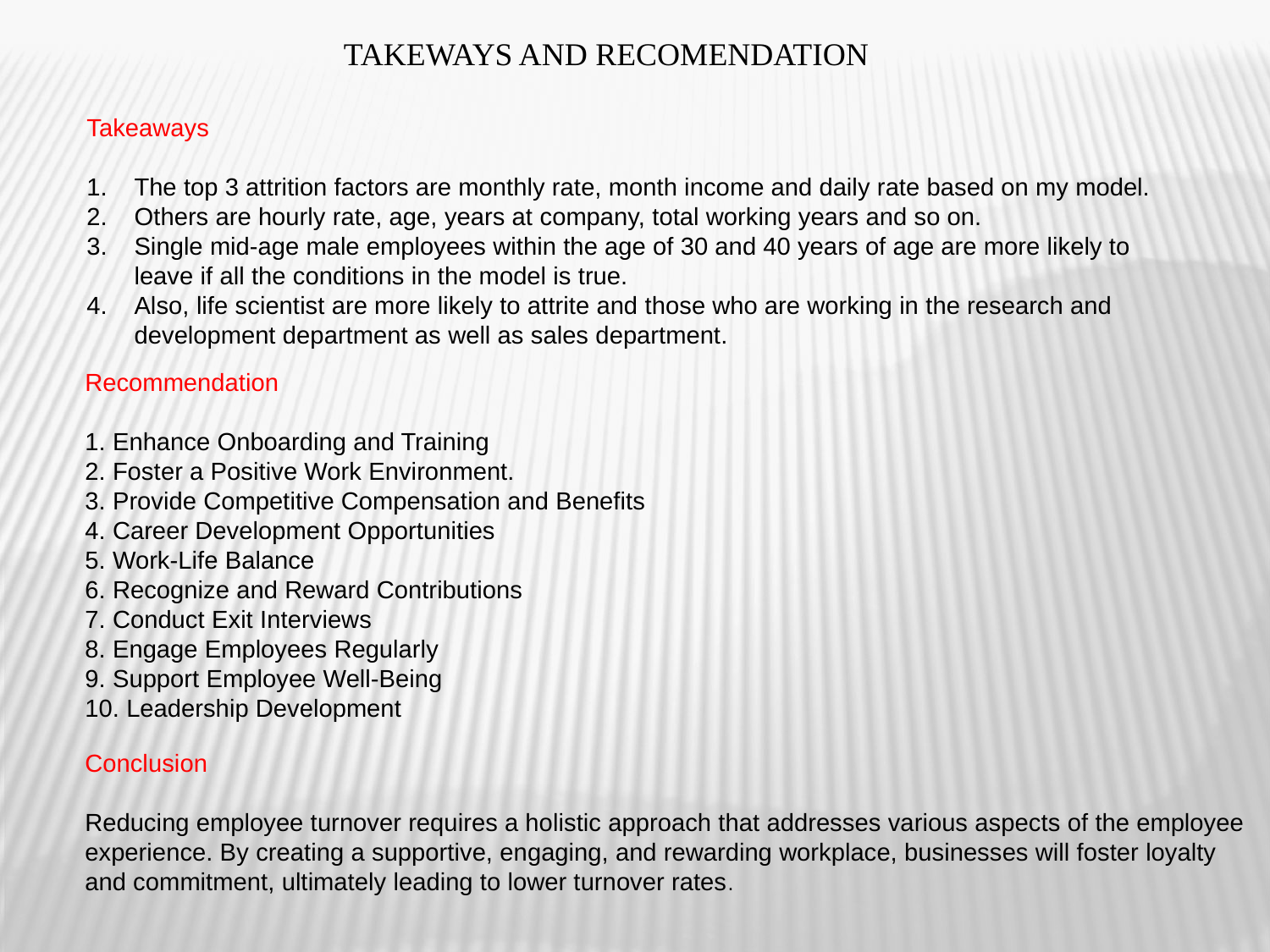

TAKEWAYS AND RECOMENDATION
Takeaways

The top 3 attrition factors are monthly rate, month income and daily rate based on my model.
Others are hourly rate, age, years at company, total working years and so on.
Single mid-age male employees within the age of 30 and 40 years of age are more likely to leave if all the conditions in the model is true.
Also, life scientist are more likely to attrite and those who are working in the research and development department as well as sales department.
Recommendation

1. Enhance Onboarding and Training
2. Foster a Positive Work Environment.
3. Provide Competitive Compensation and Benefits
4. Career Development Opportunities
5. Work-Life Balance
6. Recognize and Reward Contributions
7. Conduct Exit Interviews
8. Engage Employees Regularly
9. Support Employee Well-Being
10. Leadership Development

Conclusion

Reducing employee turnover requires a holistic approach that addresses various aspects of the employee
experience. By creating a supportive, engaging, and rewarding workplace, businesses will foster loyalty
and commitment, ultimately leading to lower turnover rates.